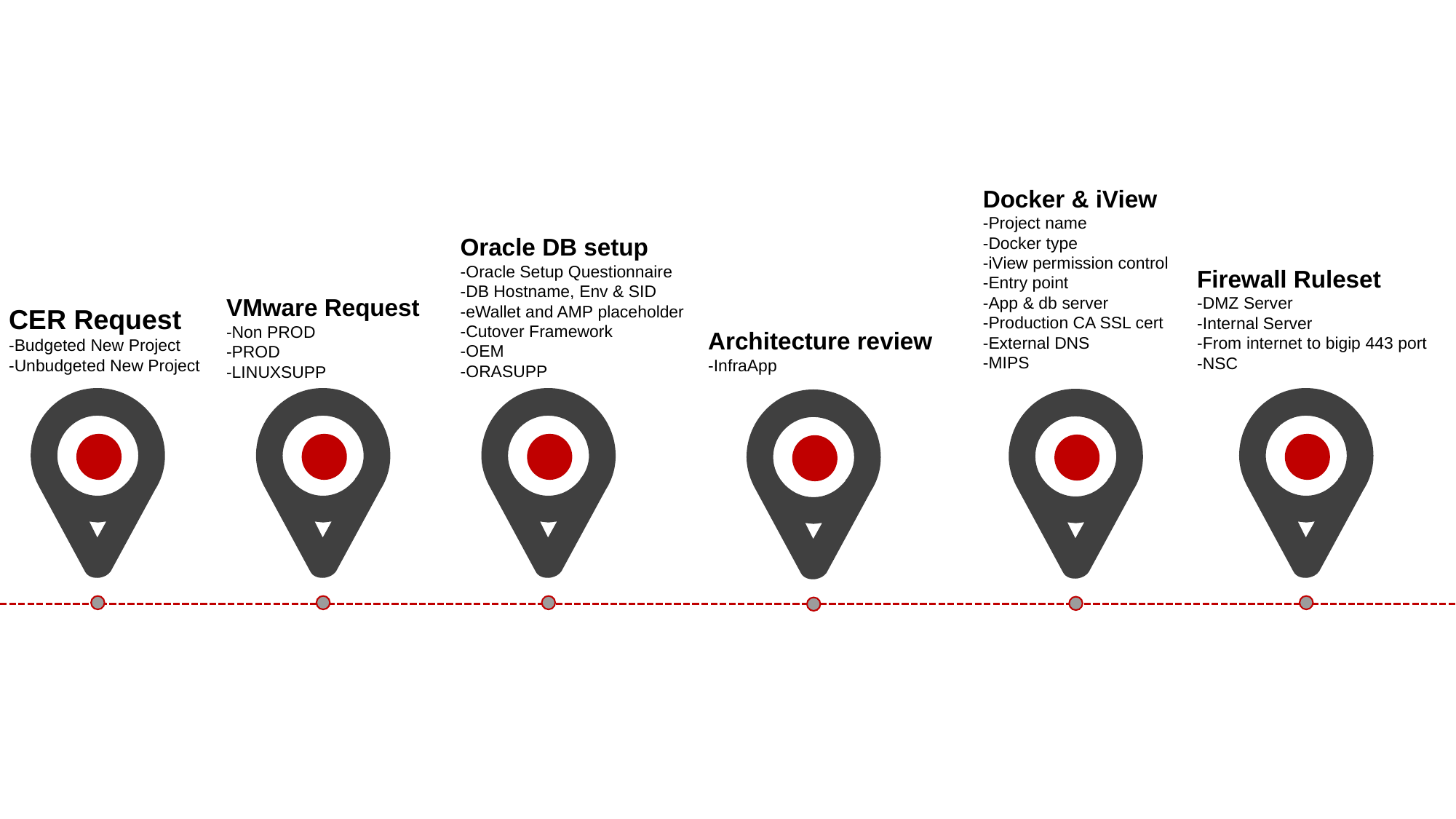

Docker & iView
-Project name
-Docker type
-iView permission control
-Entry point
-App & db server
-Production CA SSL cert
-External DNS
-MIPS
Oracle DB setup
-Oracle Setup Questionnaire
-DB Hostname, Env & SID
-eWallet and AMP placeholder
-Cutover Framework
-OEM
-ORASUPP
Firewall Ruleset
-DMZ Server
-Internal Server
-From internet to bigip 443 port
-NSC
VMware Request
-Non PROD
-PROD
-LINUXSUPP
CER Request
-Budgeted New Project
-Unbudgeted New Project
Architecture review
-InfraApp